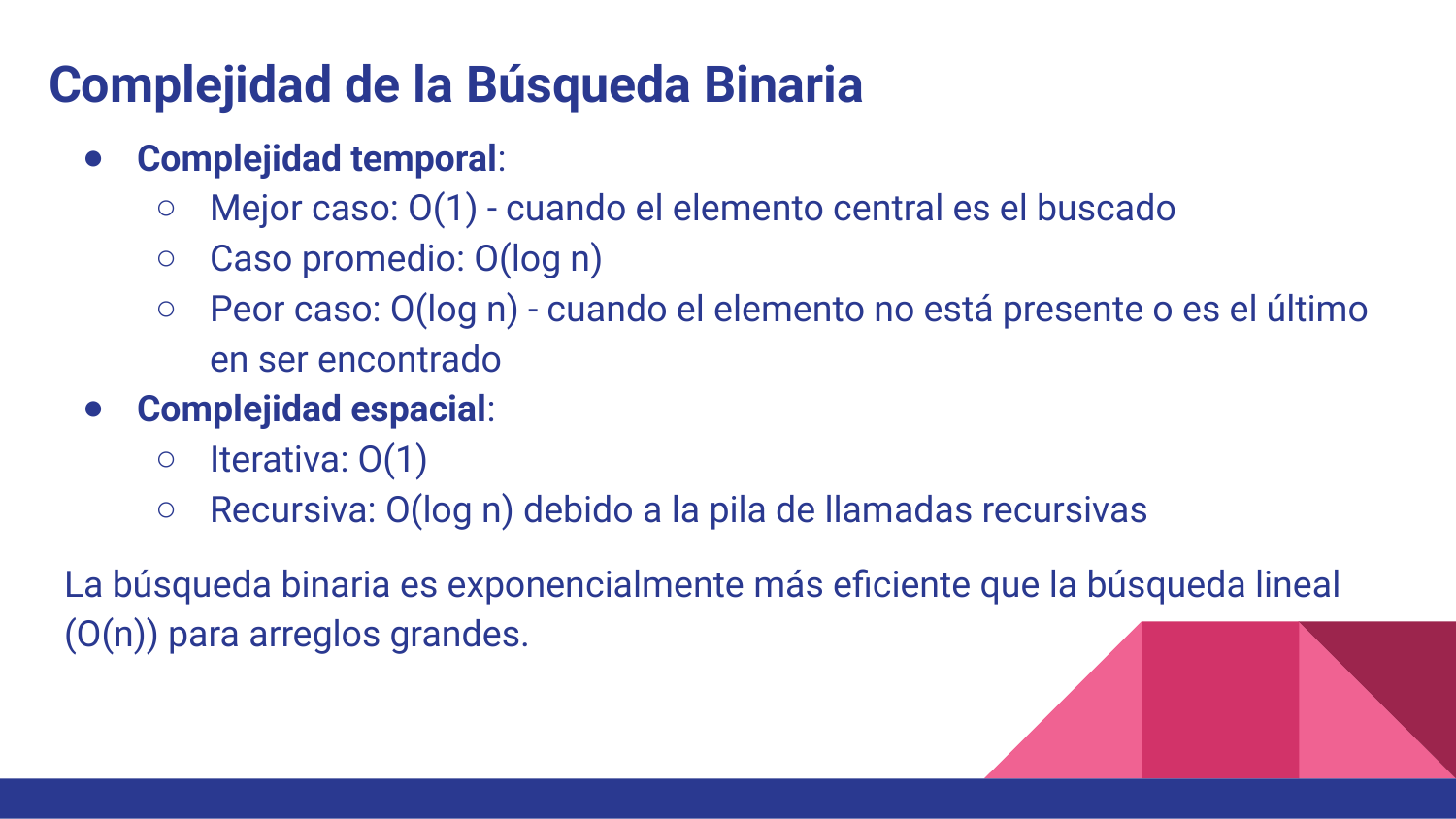

# Complejidad de la Búsqueda Binaria
Complejidad temporal:
Mejor caso: O(1) - cuando el elemento central es el buscado
Caso promedio: O(log n)
Peor caso: O(log n) - cuando el elemento no está presente o es el último en ser encontrado
Complejidad espacial:
Iterativa: O(1)
Recursiva: O(log n) debido a la pila de llamadas recursivas
La búsqueda binaria es exponencialmente más eficiente que la búsqueda lineal (O(n)) para arreglos grandes.